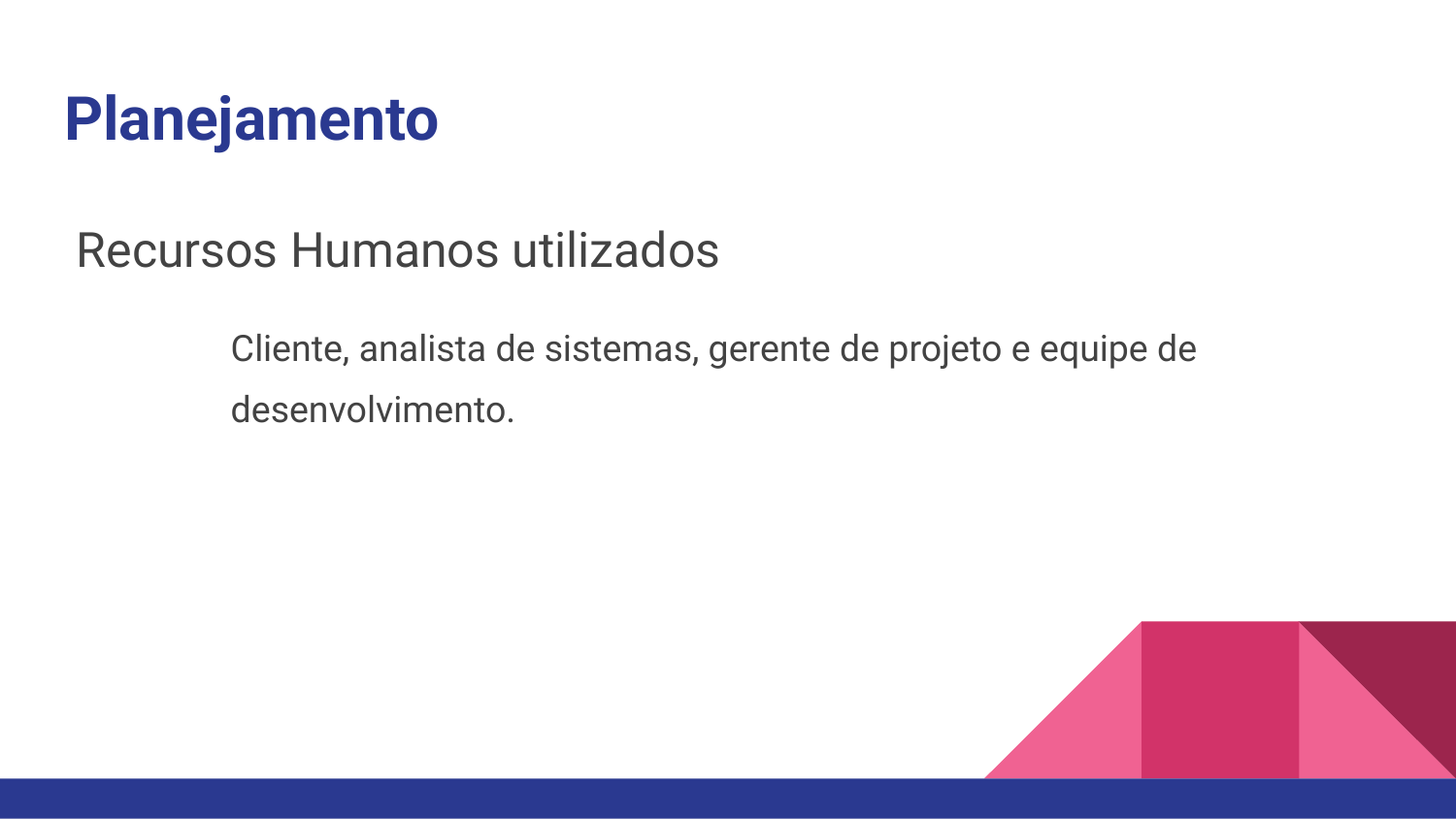

# Planejamento
Recursos Humanos utilizados

Cliente, analista de sistemas, gerente de projeto e equipe de desenvolvimento.